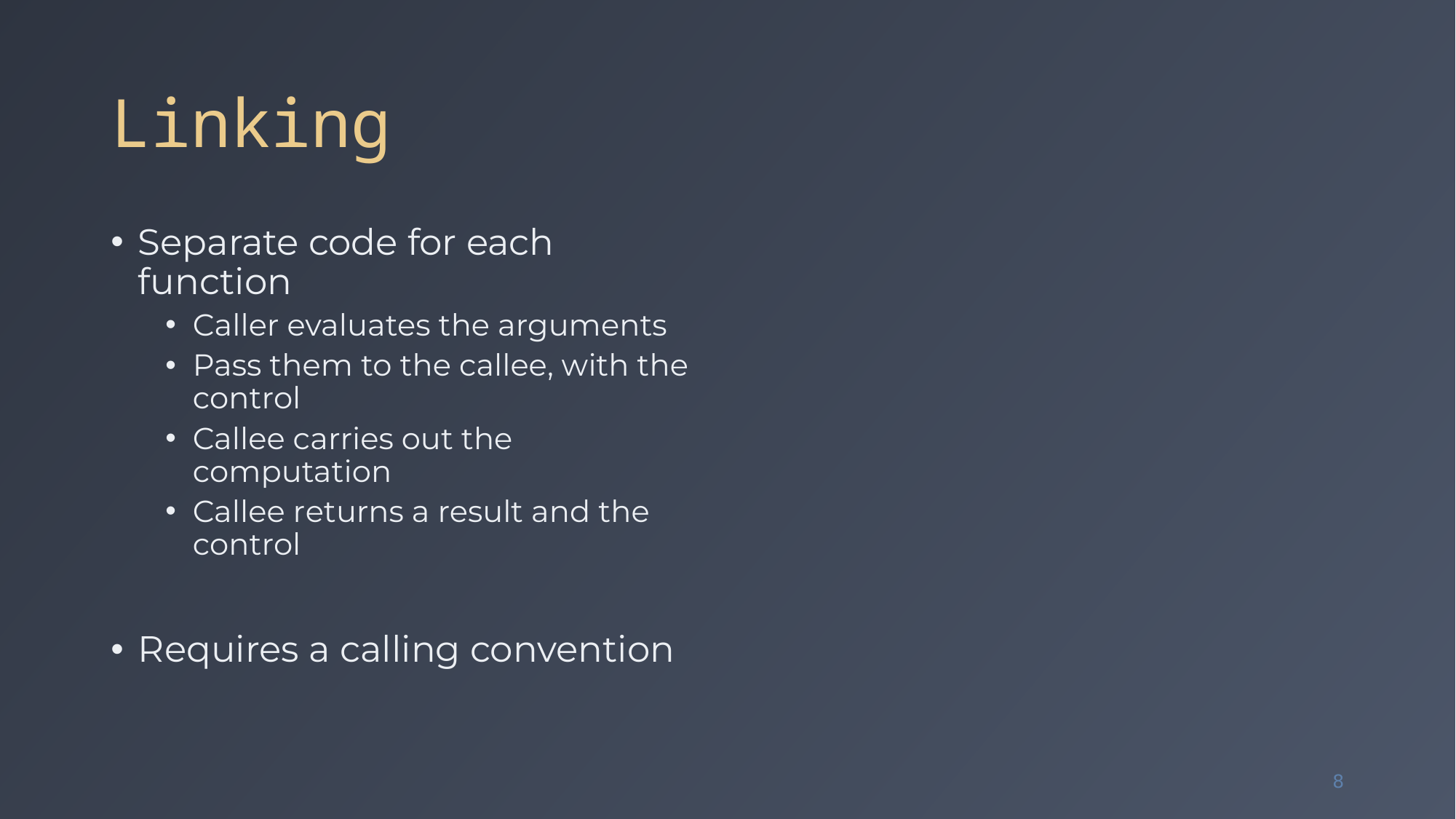

# Linking
Separate code for each function
Caller evaluates the arguments
Pass them to the callee, with the control
Callee carries out the computation
Callee returns a result and the control

Requires a calling convention

8